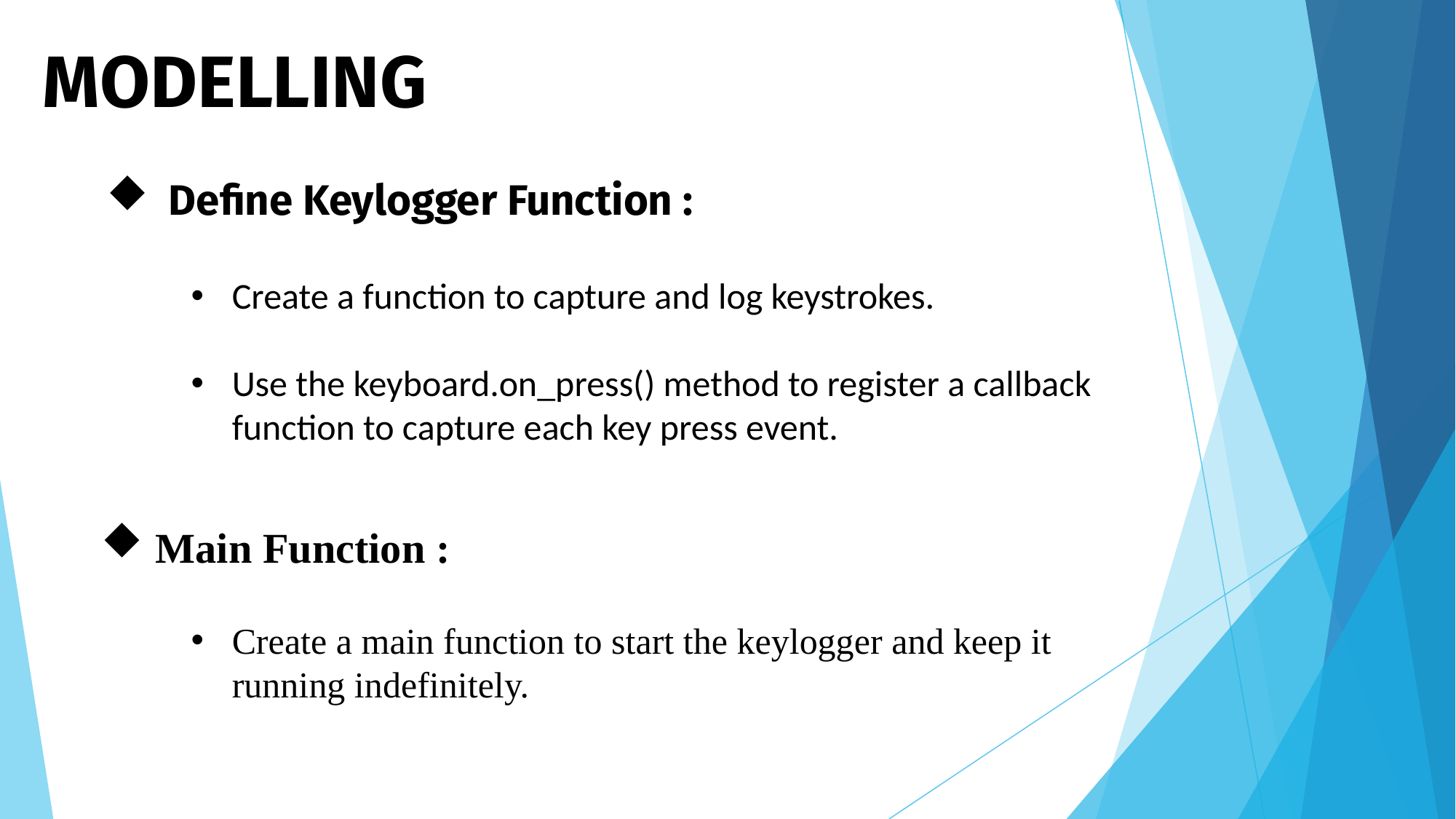

MODELLING
# Define Keylogger Function :
Create a function to capture and log keystrokes.

Use the keyboard.on_press() method to register a callback function to capture each key press event.
Main Function :

Create a main function to start the keylogger and keep it running indefinitely.